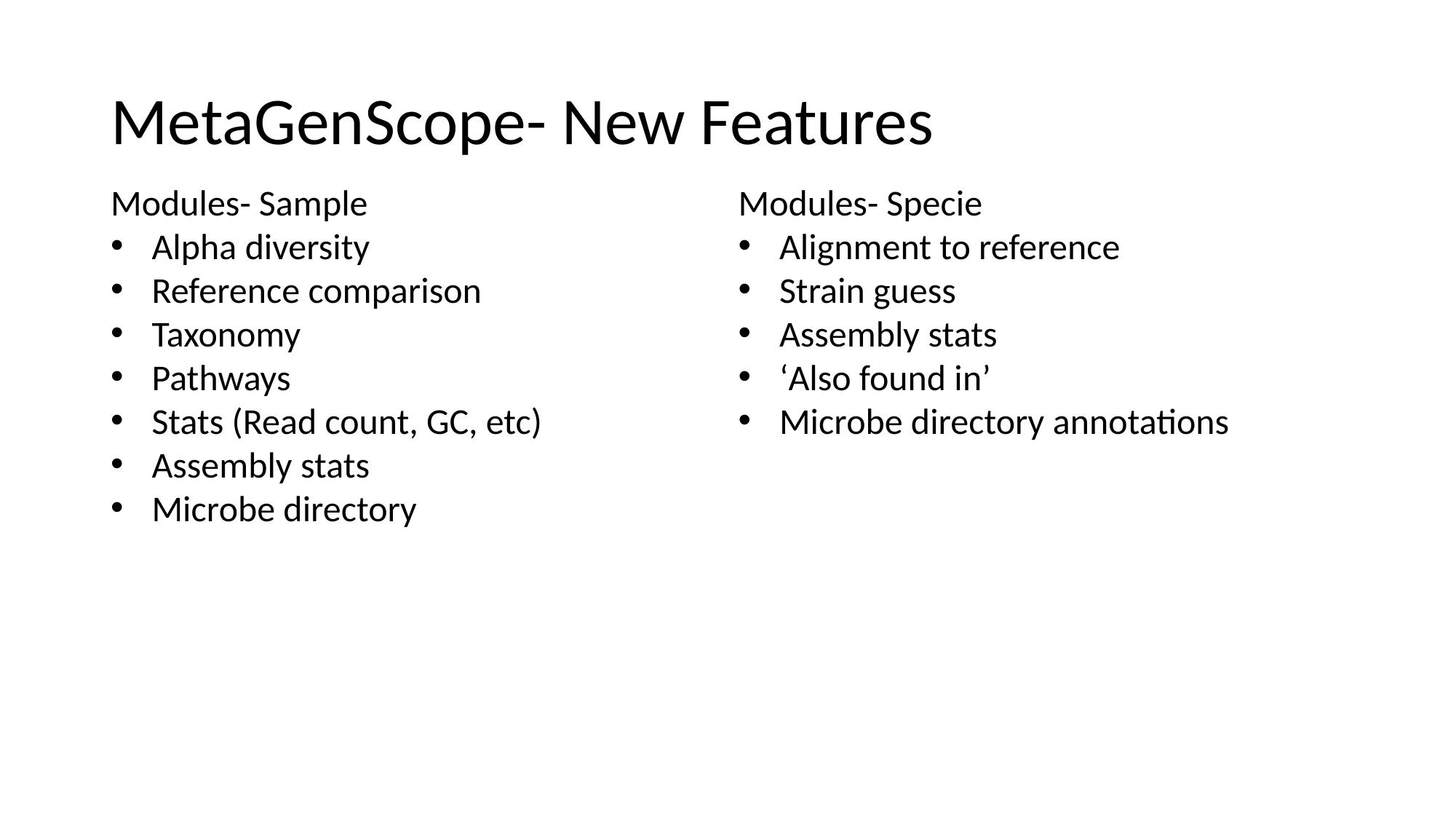

# MetaGenScope- New Features
Modules- Sample
Alpha diversity
Reference comparison
Taxonomy
Pathways
Stats (Read count, GC, etc)
Assembly stats
Microbe directory

Modules- Specie
Alignment to reference
Strain guess
Assembly stats
‘Also found in’
Microbe directory annotations